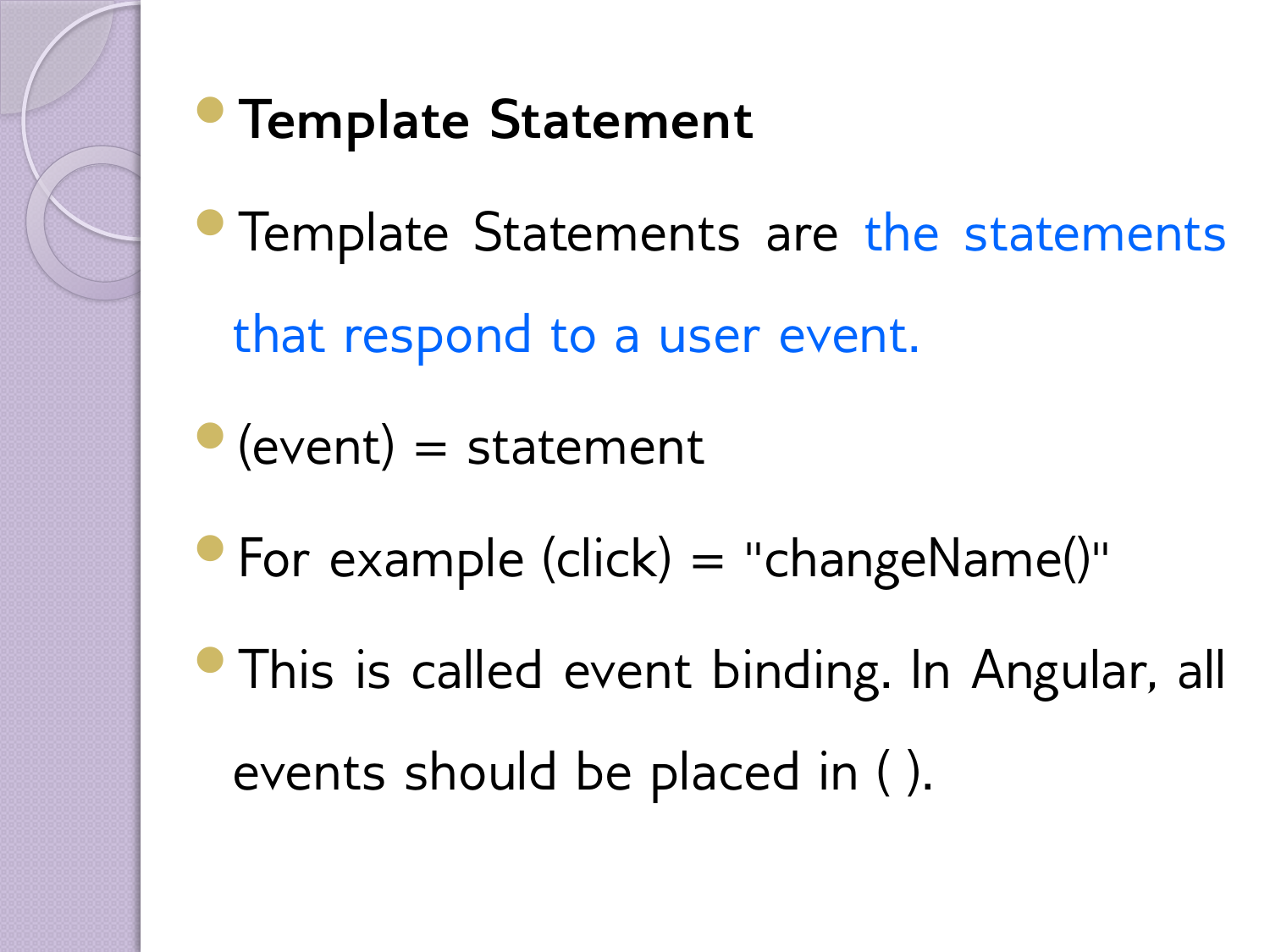

Template Statement
Template Statements are the statements that respond to a user event.
(event) = statement
For example (click) = "changeName()"
This is called event binding. In Angular, all events should be placed in ( ).